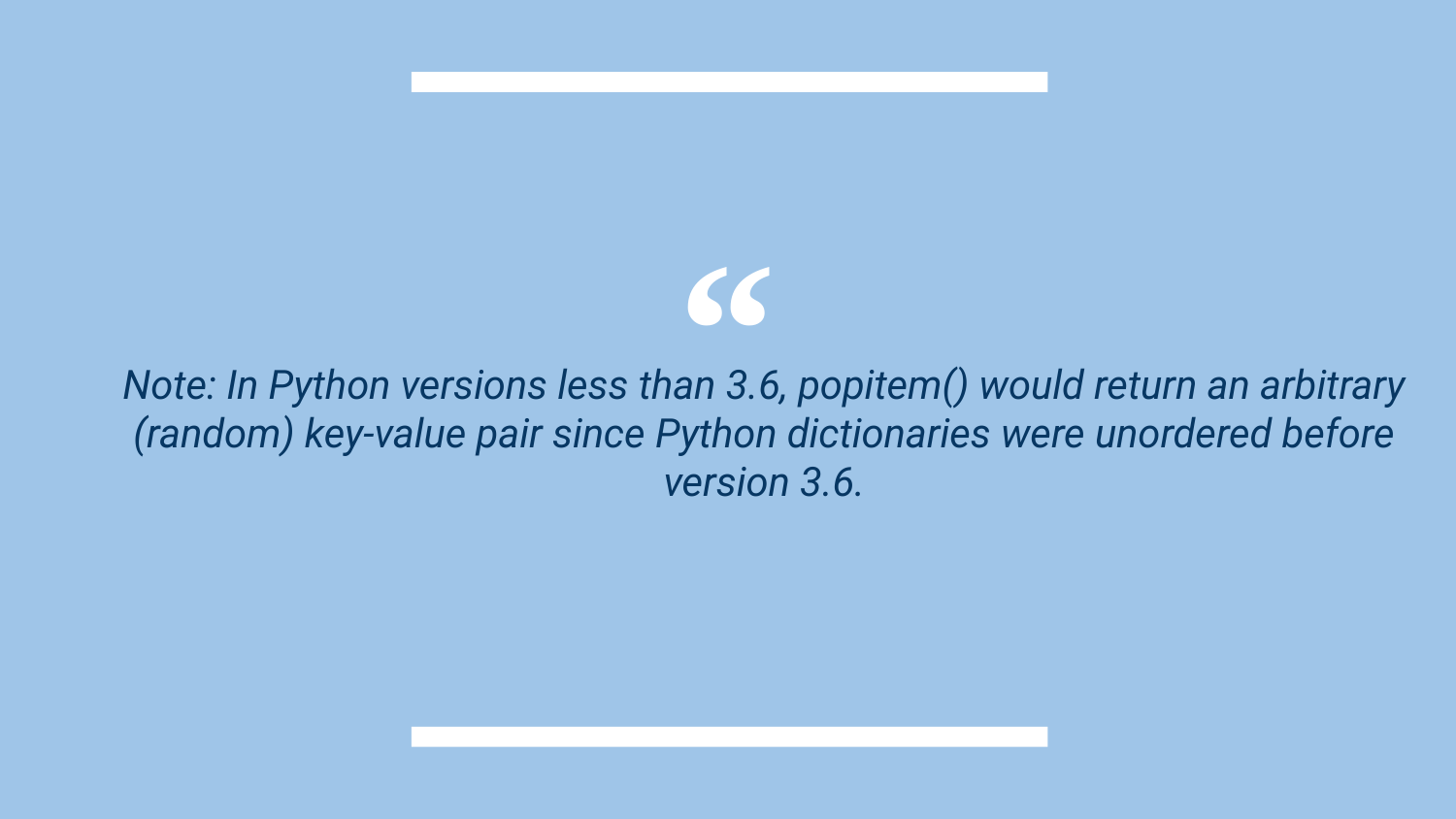

Note: In Python versions less than 3.6, popitem() would return an arbitrary (random) key-value pair since Python dictionaries were unordered before version 3.6.